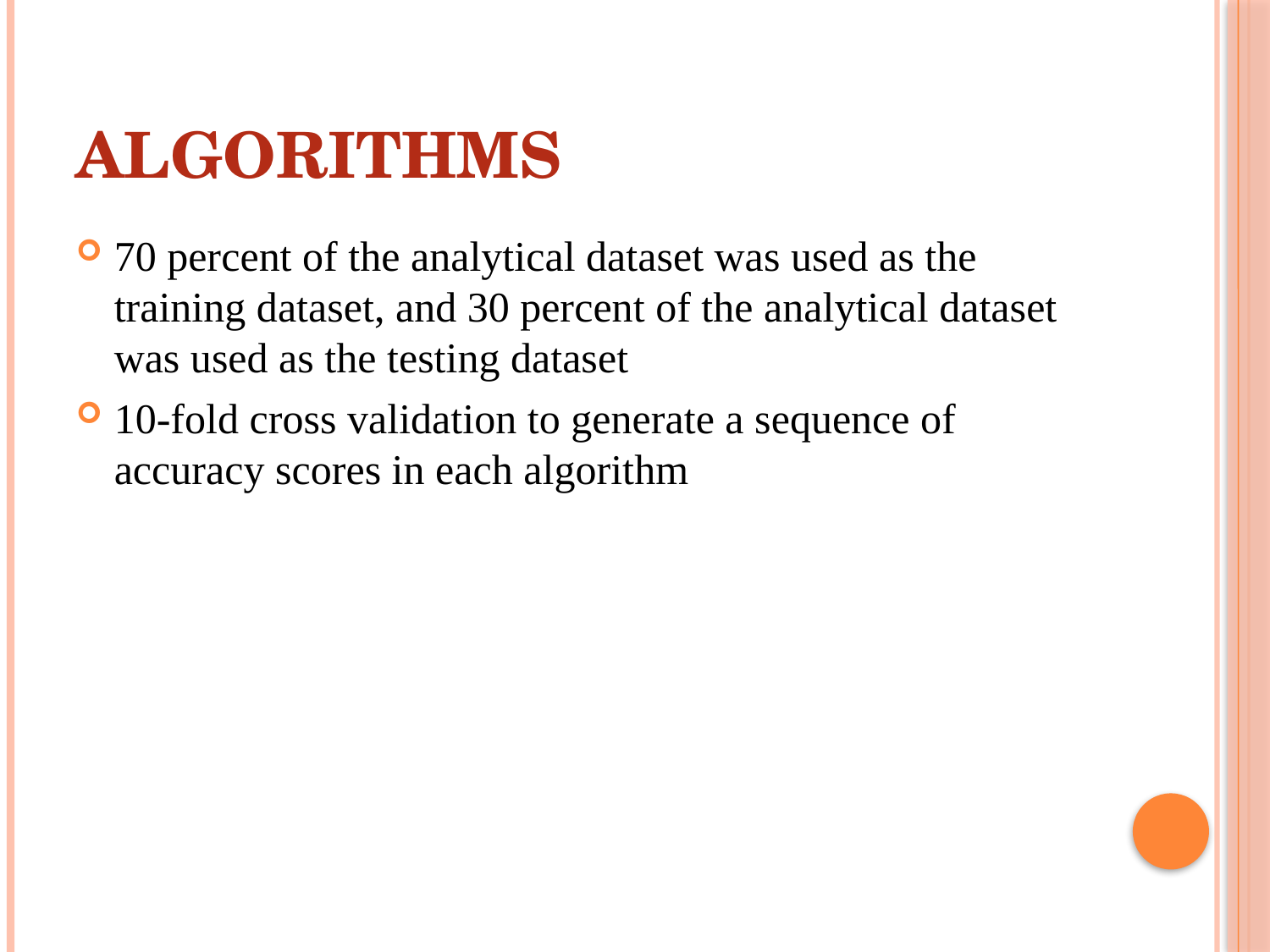

# Algorithms
70 percent of the analytical dataset was used as the training dataset, and 30 percent of the analytical dataset was used as the testing dataset
10-fold cross validation to generate a sequence of accuracy scores in each algorithm